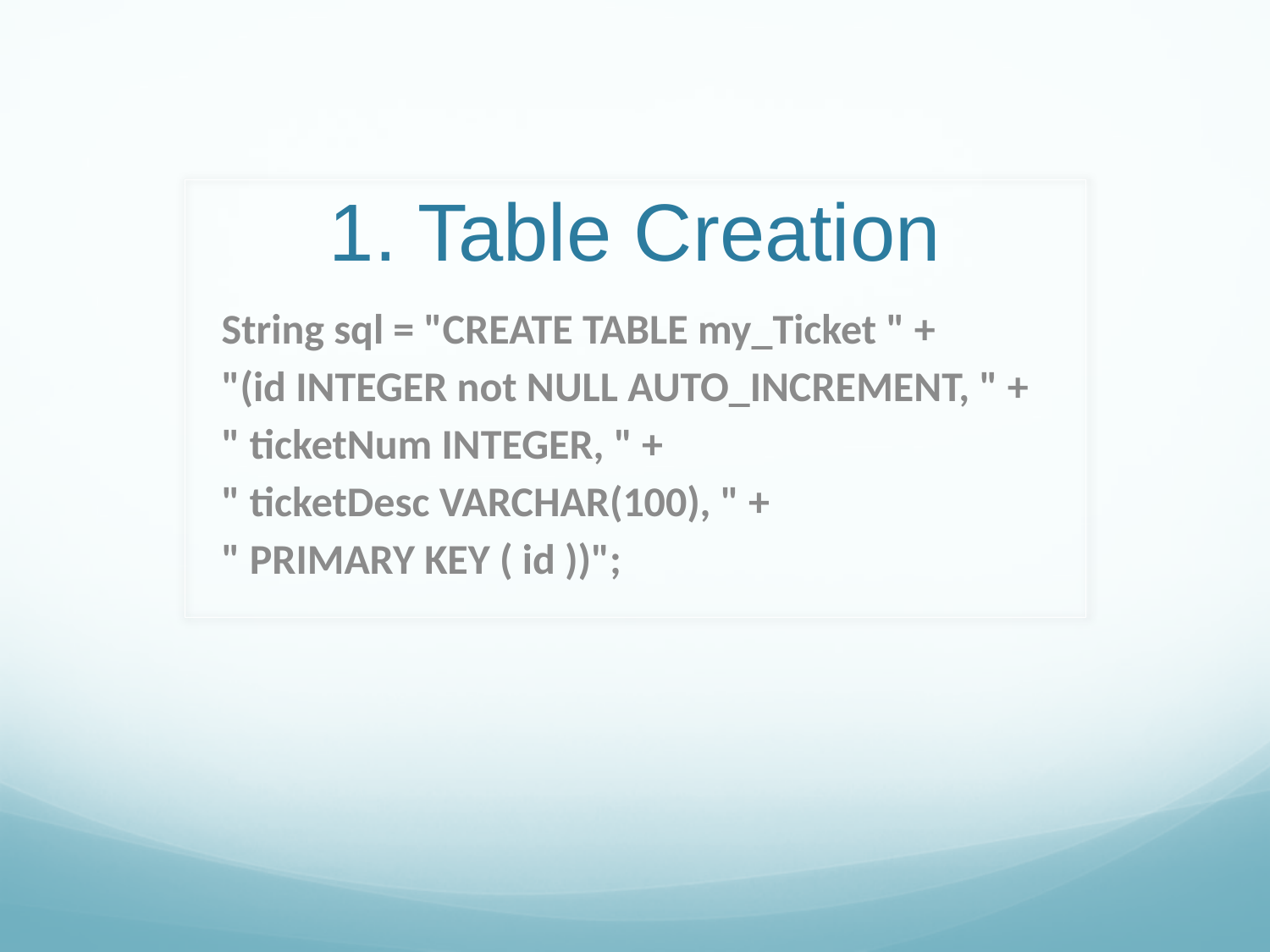

# 1. Table Creation
String sql = "CREATE TABLE my_Ticket " +
"(id INTEGER not NULL AUTO_INCREMENT, " +
" ticketNum INTEGER, " +
" ticketDesc VARCHAR(100), " +
" PRIMARY KEY ( id ))";